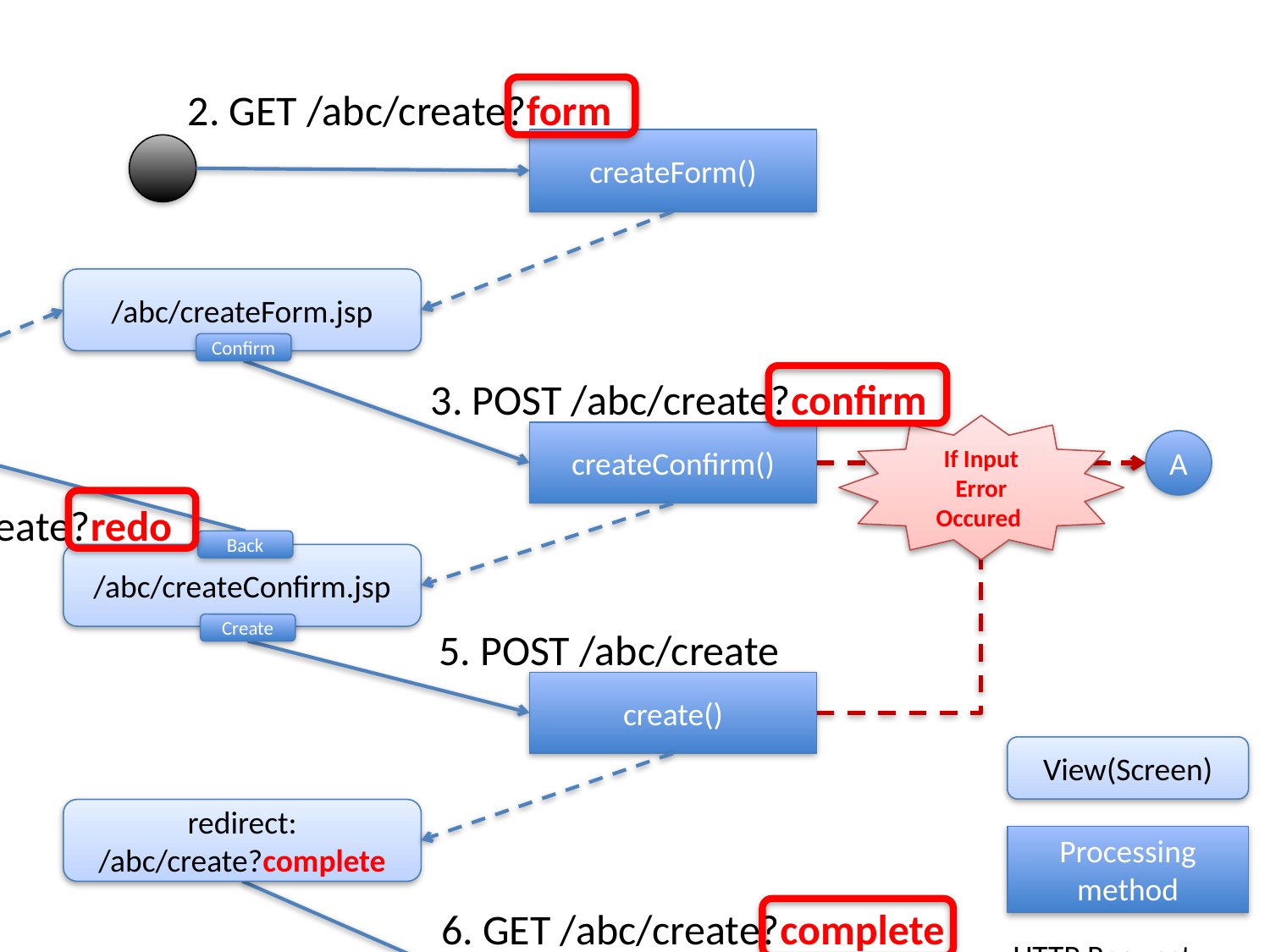

2. GET /abc/create?form

createForm()

/abc/createForm.jsp
Confirm

3. POST /abc/create?confirm
createRedo()
If Input Error Occured
createConfirm()
A

4. POST /abc/create?redo
Back
/abc/createConfirm.jsp
A
Create
5. POST /abc/create
create()
View(Screen)
redirect:
/abc/create?complete
Processing method
6. GET /abc/create?complete

HTTP Request

createComplete()
View Resolve

/abc/createComplete.jsp

Method Invoke